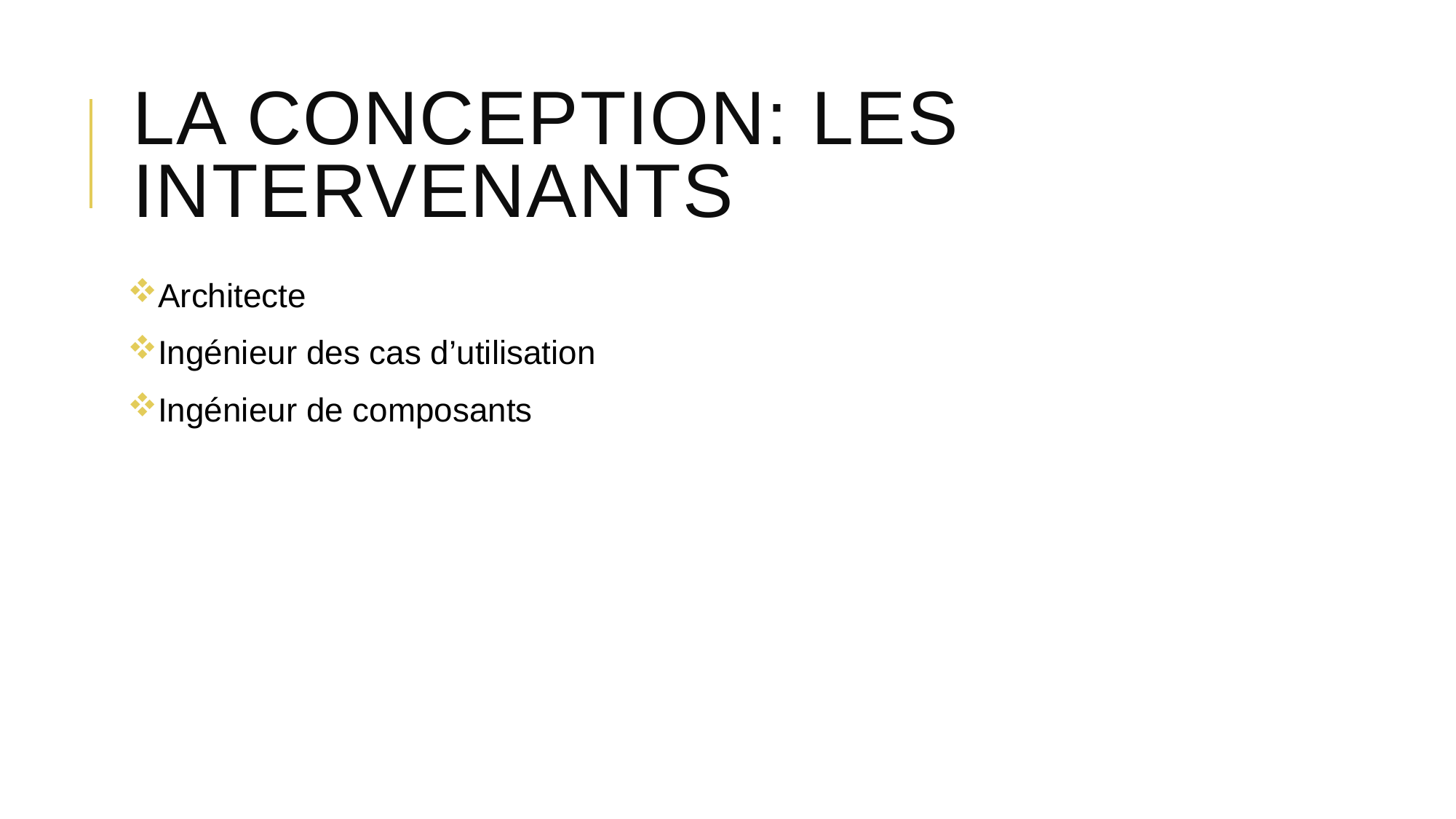

# La conception: Les INTERVENANTS
Architecte
Ingénieur des cas d’utilisation
Ingénieur de composants